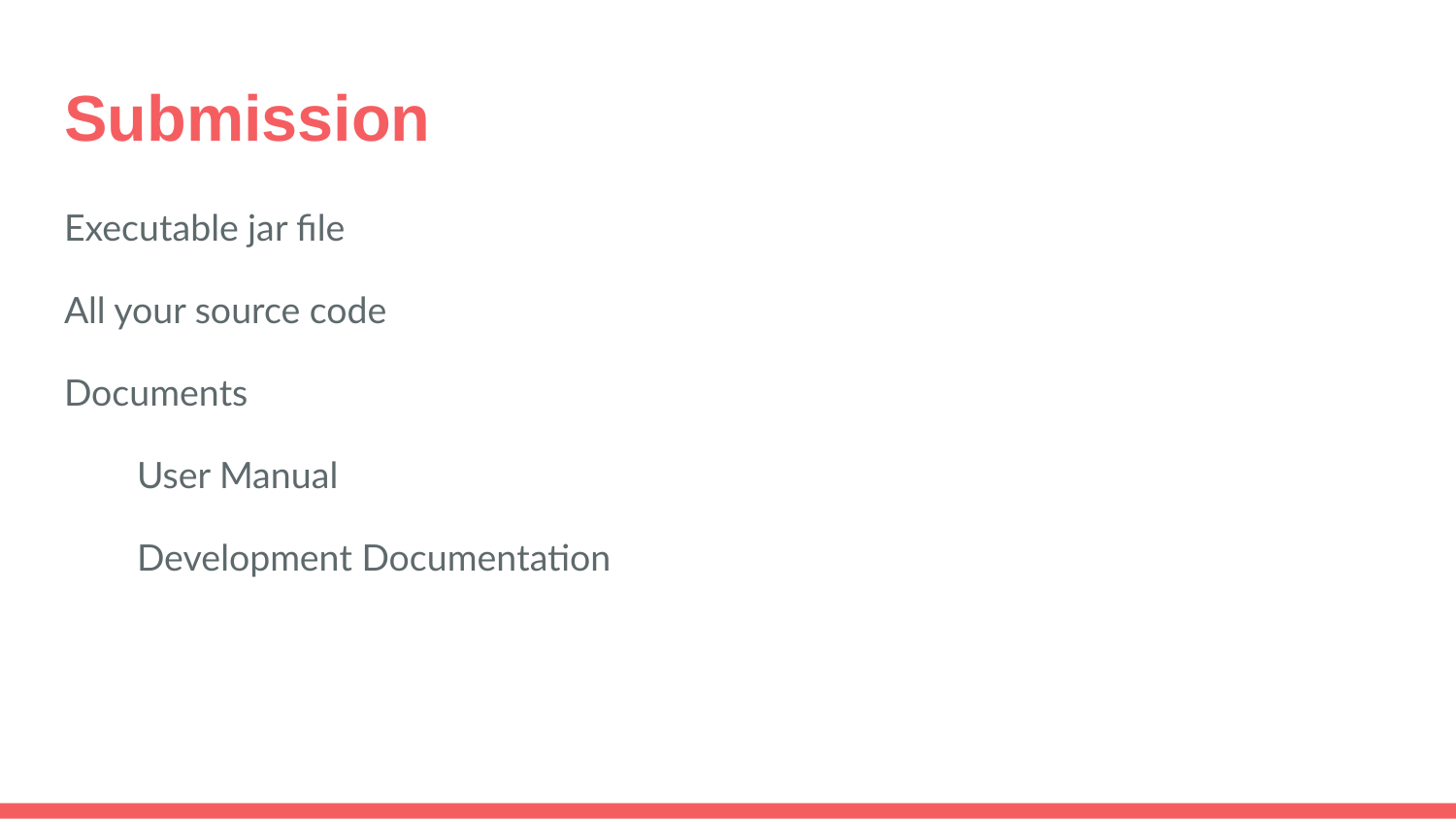

# Submission
Executable jar file
All your source code
Documents
User Manual
Development Documentation